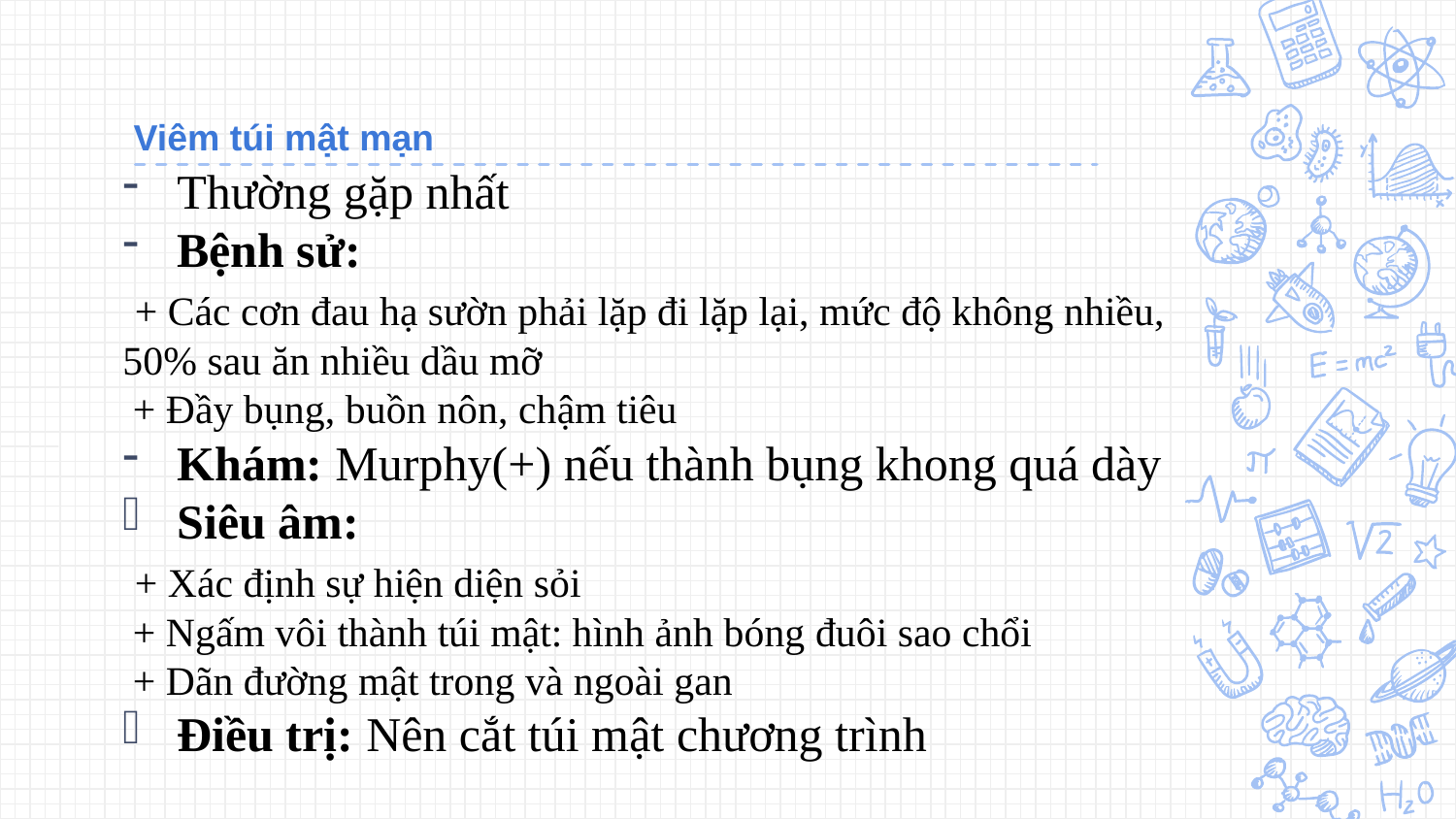

# Viêm túi mật mạn
Thường gặp nhất
Bệnh sử:
 + Các cơn đau hạ sườn phải lặp đi lặp lại, mức độ không nhiều, 50% sau ăn nhiều dầu mỡ
 + Đầy bụng, buồn nôn, chậm tiêu
Khám: Murphy(+) nếu thành bụng khong quá dày
Siêu âm:
 + Xác định sự hiện diện sỏi
 + Ngấm vôi thành túi mật: hình ảnh bóng đuôi sao chổi
 + Dãn đường mật trong và ngoài gan
Điều trị: Nên cắt túi mật chương trình